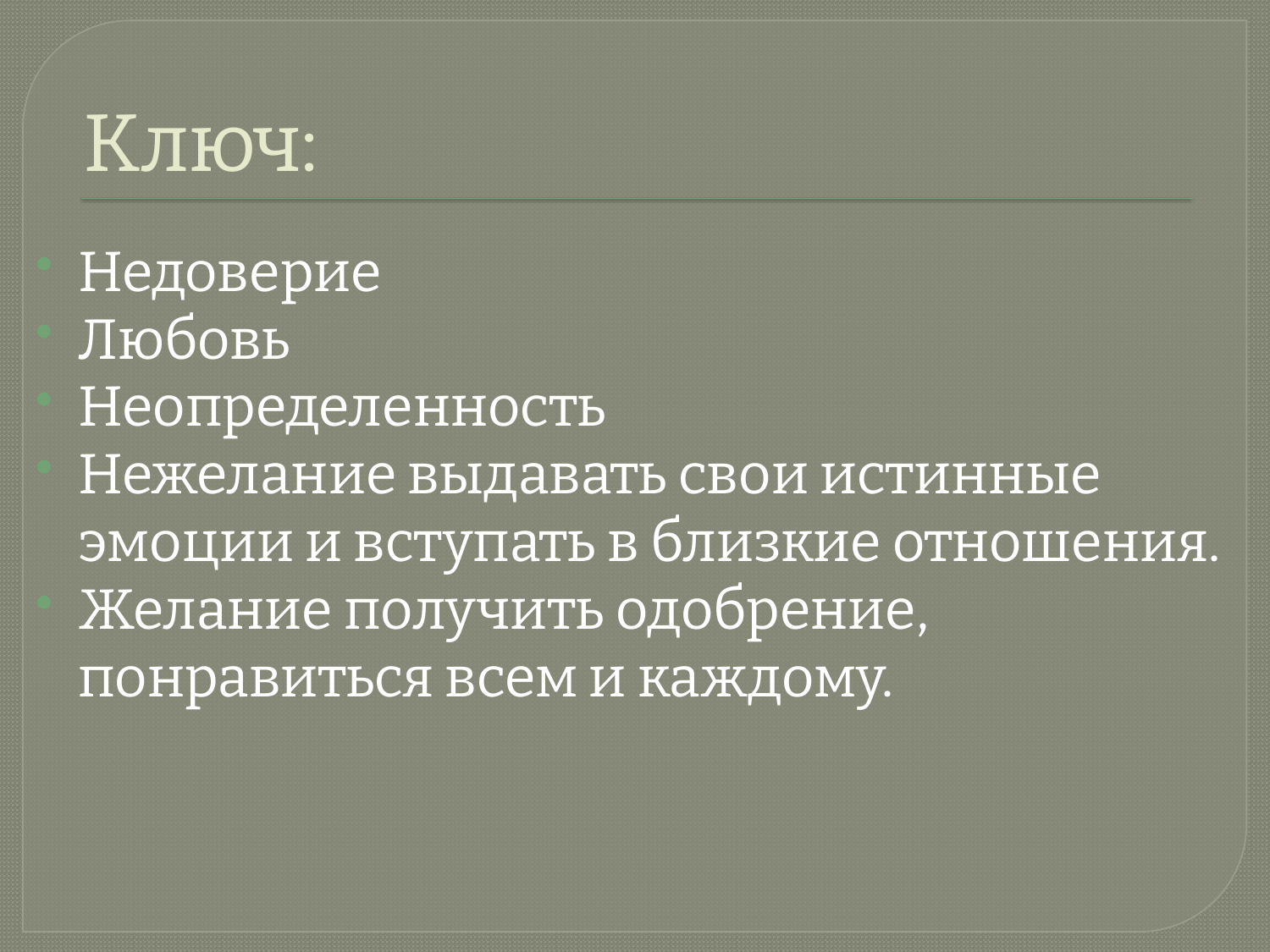

# Ключ:
Недоверие
Любовь
Неопределенность
Нежелание выдавать свои истинные эмоции и вступать в близкие отношения.
Желание получить одобрение, понравиться всем и каждому.